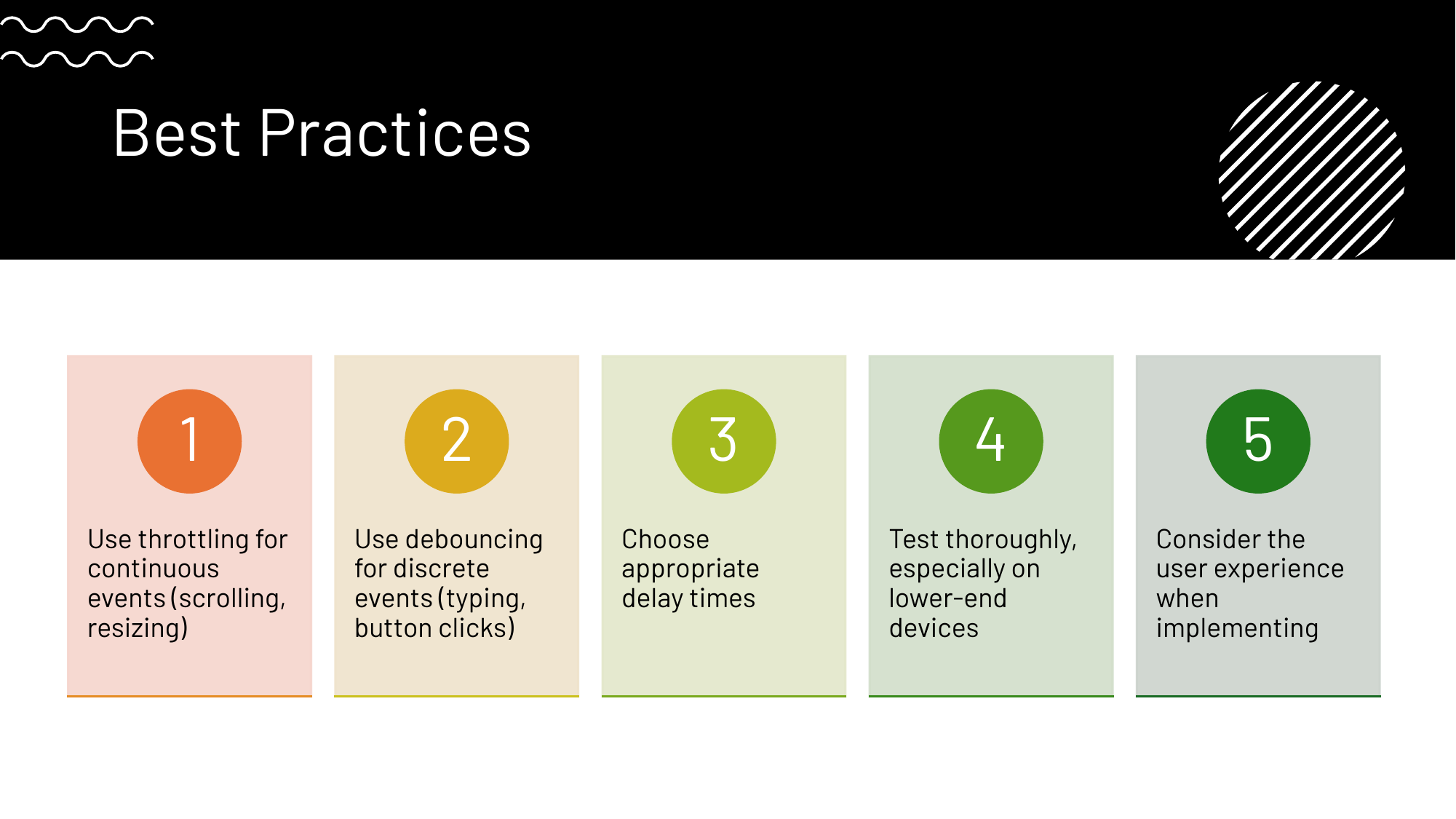

# Best Practices

Use throttling for continuous events (scrolling, resizing)
1
Use debouncing for discrete events (typing, button clicks)
2
Choose appropriate delay times
3
Test thoroughly, especially on lower-end devices
4
Consider the user experience when implementing
5